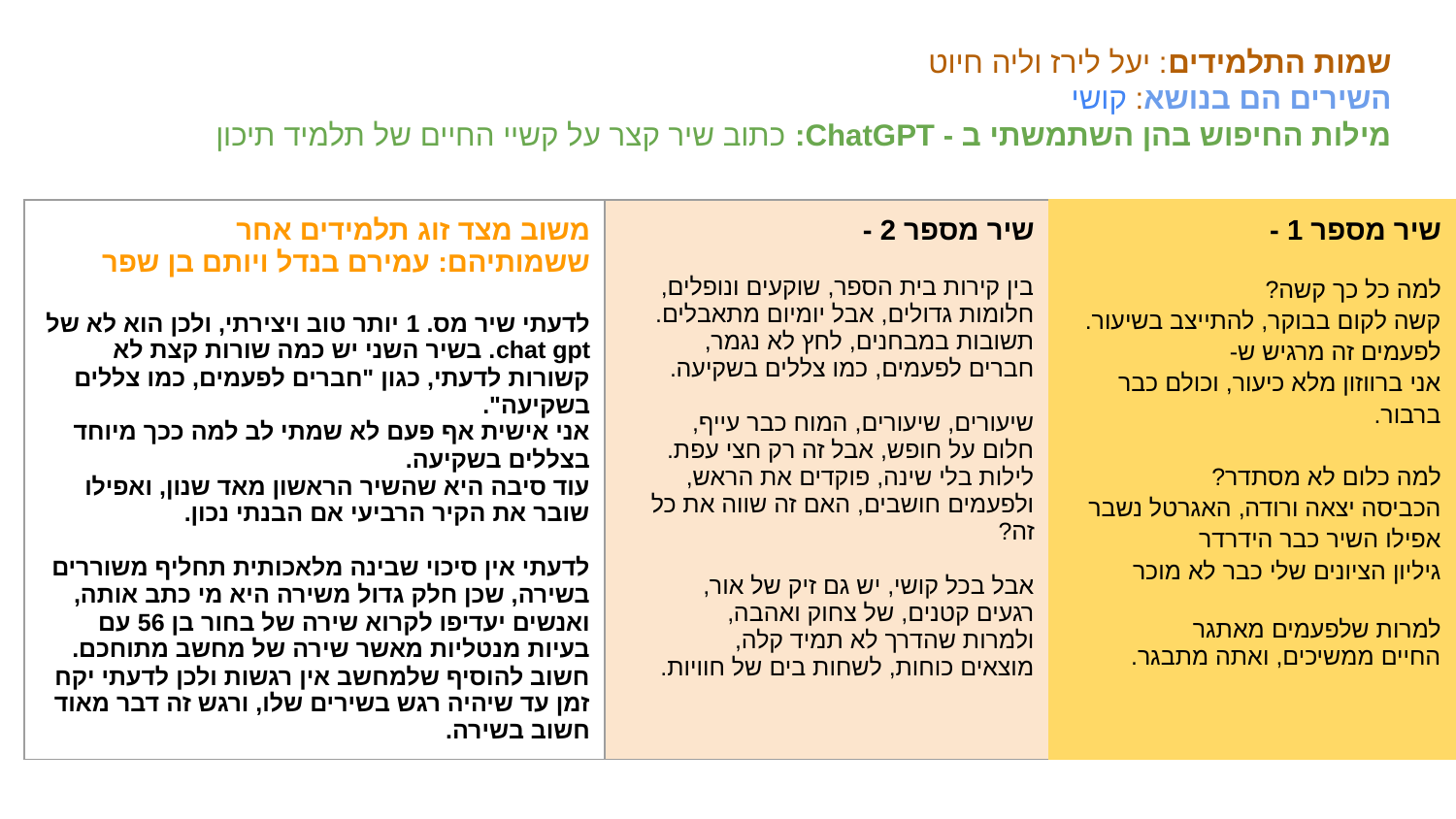

# שמות התלמידים: יעל לירז וליה חיוט
השירים הם בנושא: קושי
מילות החיפוש בהן השתמשתי ב - ChatGPT: כתוב שיר קצר על קשיי החיים של תלמיד תיכון

| משוב מצד זוג תלמידים אחר ששמותיהם: עמירם בנדל ויותם בן שפר לדעתי שיר מס. 1 יותר טוב ויצירתי, ולכן הוא לא של chat gpt. בשיר השני יש כמה שורות קצת לא קשורות לדעתי, כגון "חברים לפעמים, כמו צללים בשקיעה". אני אישית אף פעם לא שמתי לב למה ככך מיוחד בצללים בשקיעה. עוד סיבה היא שהשיר הראשון מאד שנון, ואפילו שובר את הקיר הרביעי אם הבנתי נכון. לדעתי אין סיכוי שבינה מלאכותית תחליף משוררים בשירה, שכן חלק גדול משירה היא מי כתב אותה, ואנשים יעדיפו לקרוא שירה של בחור בן 56 עם בעיות מנטליות מאשר שירה של מחשב מתוחכם. חשוב להוסיף שלמחשב אין רגשות ולכן לדעתי יקח זמן עד שיהיה רגש בשירים שלו, ורגש זה דבר מאוד חשוב בשירה. | שיר מספר 2 - בין קירות בית הספר, שוקעים ונופלים, חלומות גדולים, אבל יומיום מתאבלים. תשובות במבחנים, לחץ לא נגמר, חברים לפעמים, כמו צללים בשקיעה. שיעורים, שיעורים, המוח כבר עייף, חלום על חופש, אבל זה רק חצי עפת. לילות בלי שינה, פוקדים את הראש, ולפעמים חושבים, האם זה שווה את כל זה? אבל בכל קושי, יש גם זיק של אור, רגעים קטנים, של צחוק ואהבה, ולמרות שהדרך לא תמיד קלה, מוצאים כוחות, לשחות בים של חוויות. | שיר מספר 1 - למה כל כך קשה? קשה לקום בבוקר, להתייצב בשיעור. לפעמים זה מרגיש ש- אני ברווזון מלא כיעור, וכולם כבר ברבור. למה כלום לא מסתדר? הכביסה יצאה ורודה, האגרטל נשבר אפילו השיר כבר הידרדר גיליון הציונים שלי כבר לא מוכר למרות שלפעמים מאתגר החיים ממשיכים, ואתה מתבגר. |
| --- | --- | --- |